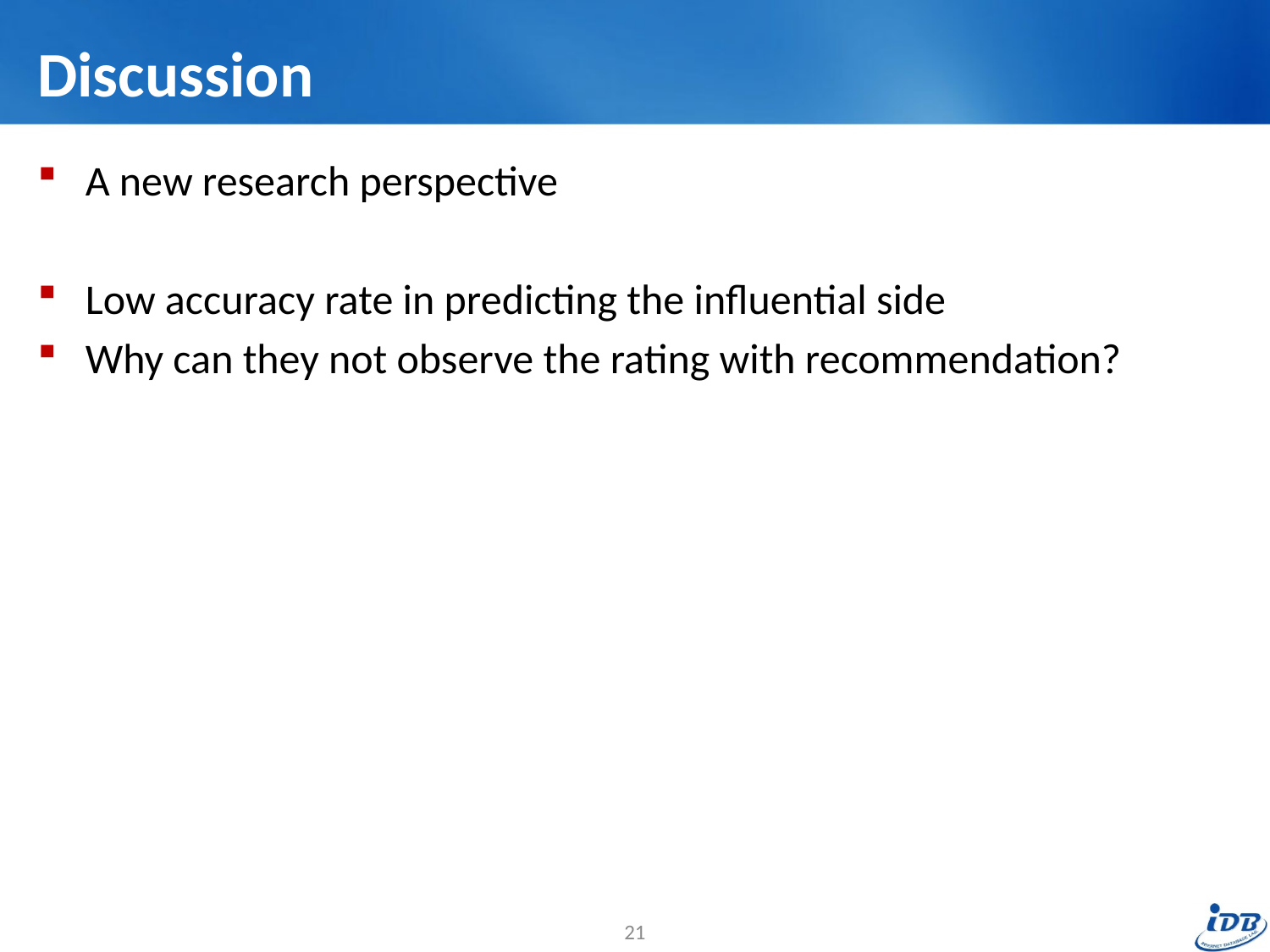

# Discussion
A new research perspective

Low accuracy rate in predicting the influential side
Why can they not observe the rating with recommendation?
21